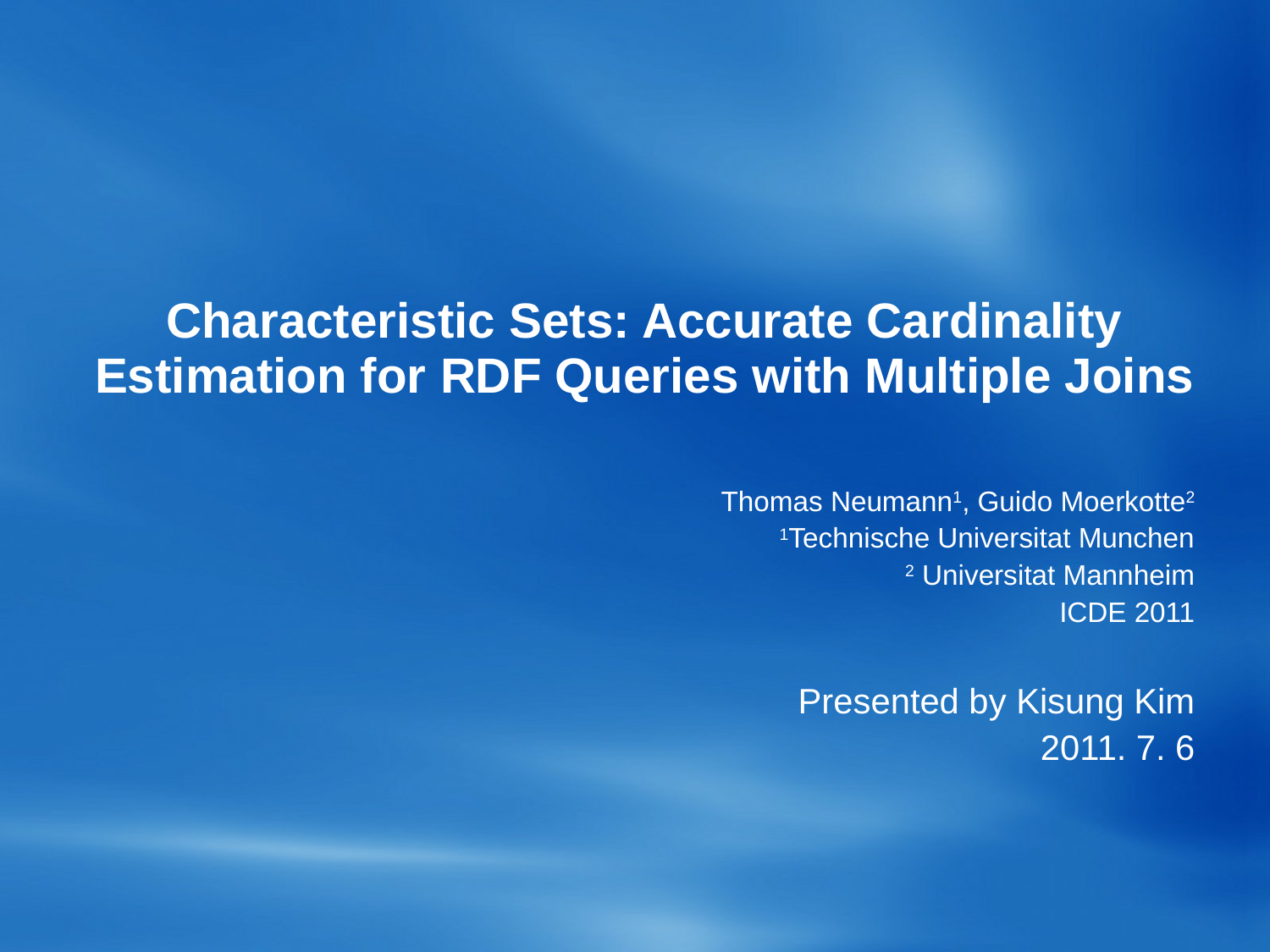

# Characteristic Sets: Accurate Cardinality Estimation for RDF Queries with Multiple Joins
Thomas Neumann1, Guido Moerkotte2
1Technische Universitat Munchen
2 Universitat Mannheim
ICDE 2011

Presented by Kisung Kim
2011. 7. 6